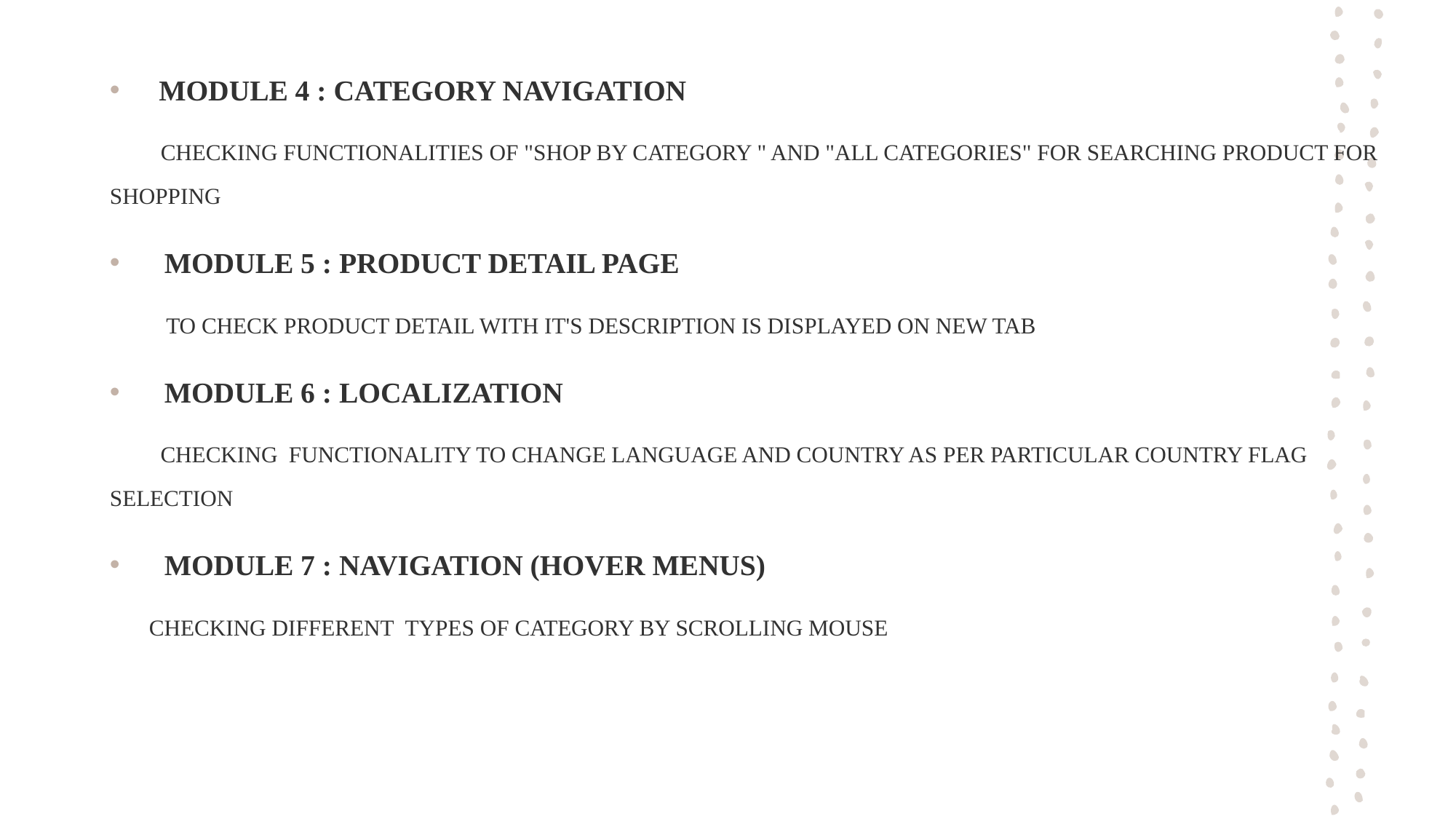

#
   Module 4 : Category Navigation
      Checking functionalities of "Shop BY Category " and "All Categories" for Searching product for shopping
Module 5 : Product Detail Page
          To check product detail with it's Description is displayed on new tab
Module 6 : Localization
         Checking  functionality to change language and country as per particular country flag   selection
Module 7 : Navigation (Hover Menus)
       Checking different  types of category by scrolling mouse